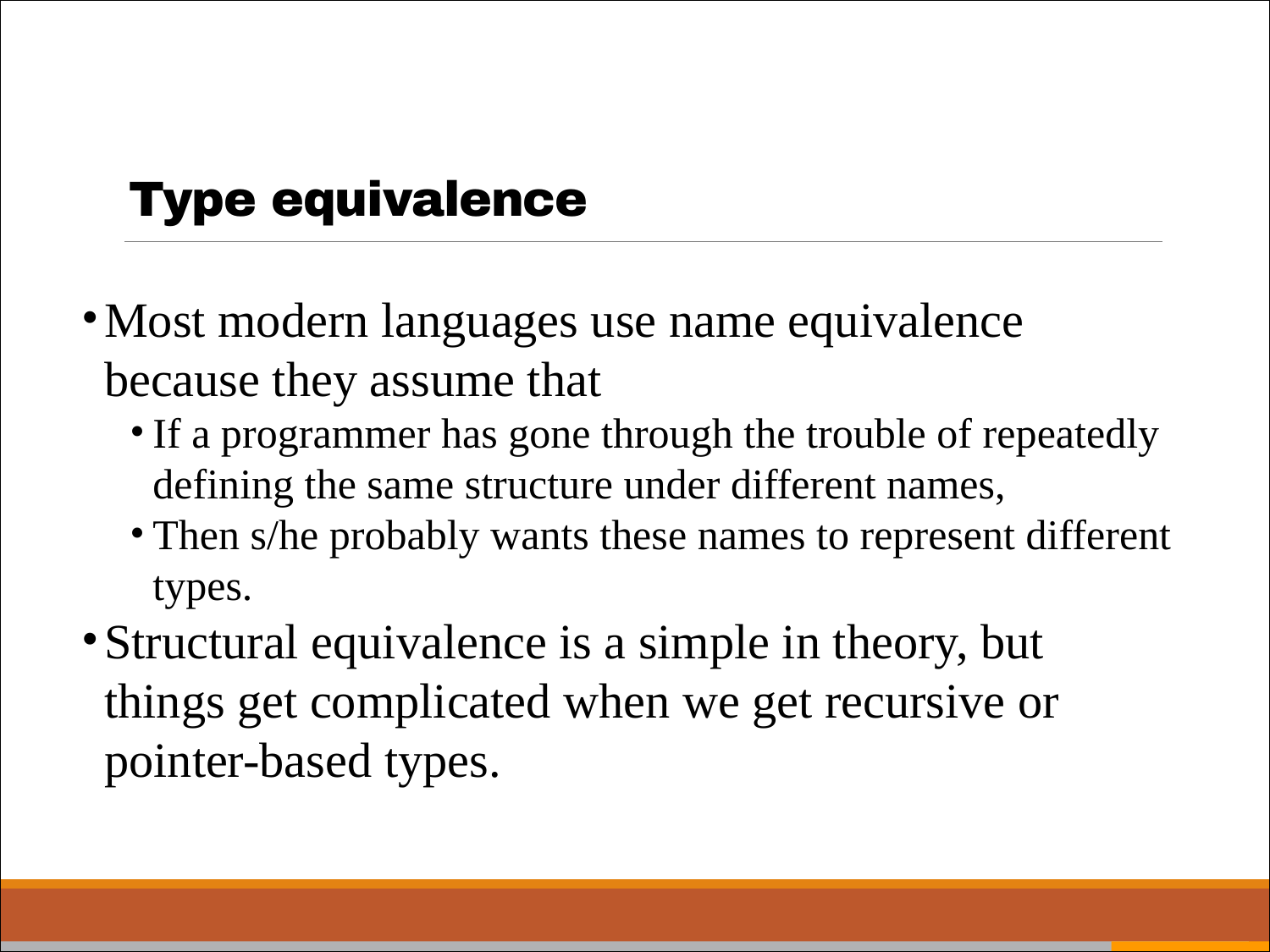

# Type equivalence
Most modern languages use name equivalence because they assume that
If a programmer has gone through the trouble of repeatedly defining the same structure under different names,
Then s/he probably wants these names to represent different types.
Structural equivalence is a simple in theory, but things get complicated when we get recursive or pointer-based types.